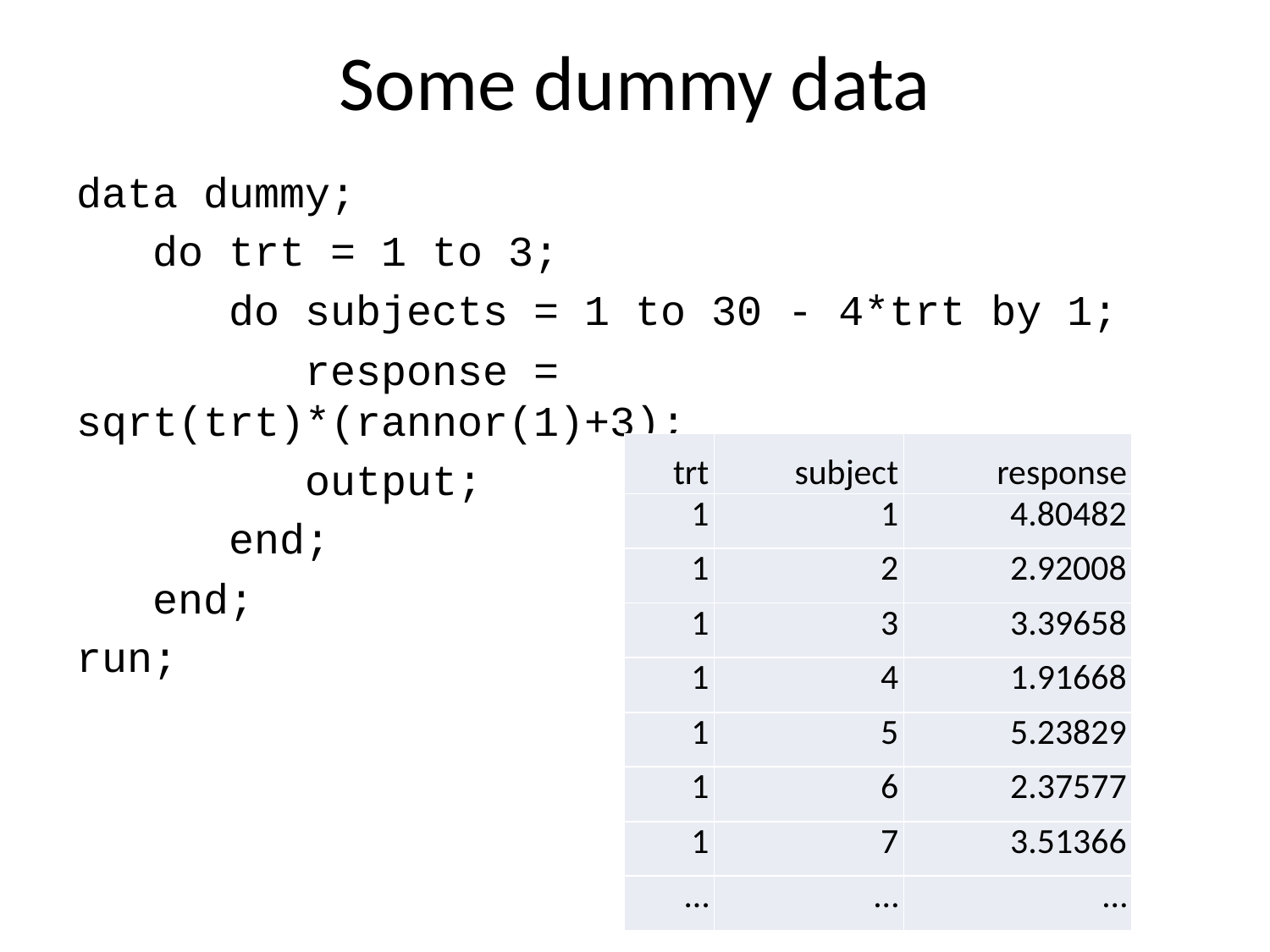

# Some dummy data
data dummy;
   do trt = 1 to 3;
      do subjects = 1 to 30 - 4*trt by 1;
         response = sqrt(trt)*(rannor(1)+3);
         output;
      end;
   end;
run;

| trt | subject | response |
| --- | --- | --- |
| 1 | 1 | 4.80482 |
| 1 | 2 | 2.92008 |
| 1 | 3 | 3.39658 |
| 1 | 4 | 1.91668 |
| 1 | 5 | 5.23829 |
| 1 | 6 | 2.37577 |
| 1 | 7 | 3.51366 |
| … | … | … |